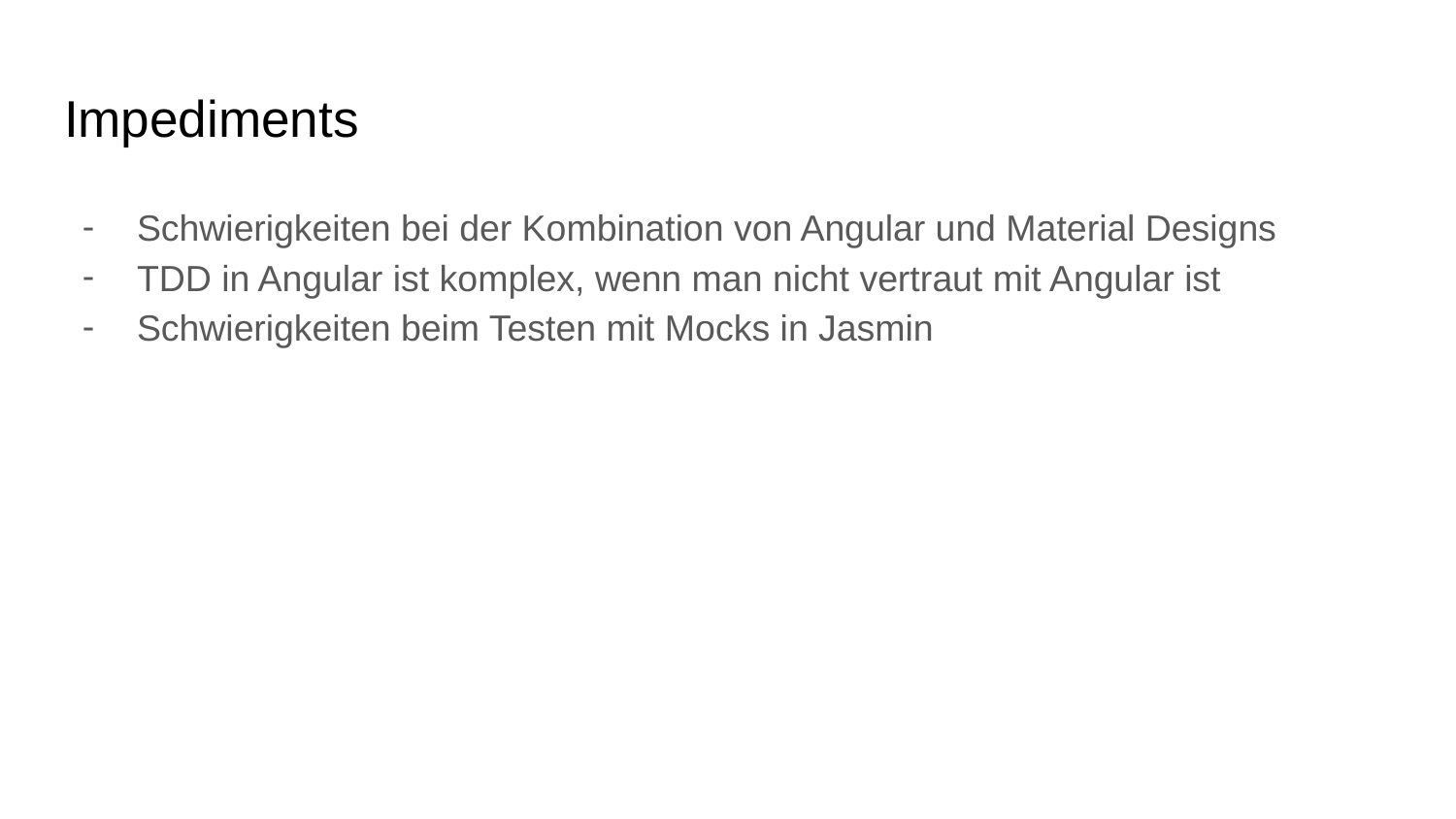

# Impediments
Schwierigkeiten bei der Kombination von Angular und Material Designs
TDD in Angular ist komplex, wenn man nicht vertraut mit Angular ist
Schwierigkeiten beim Testen mit Mocks in Jasmin